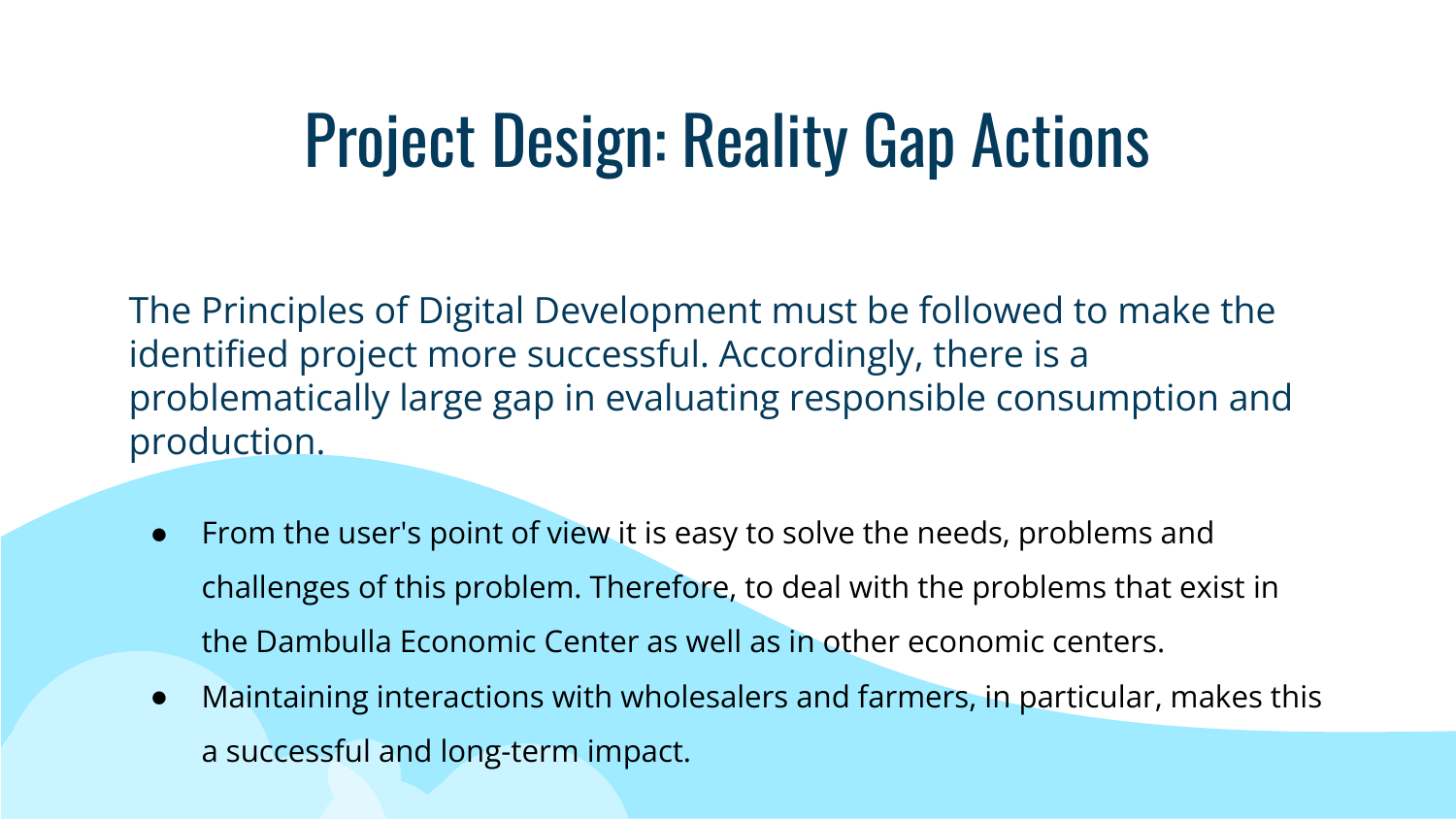

# Project Design: Reality Gap Actions

The Principles of Digital Development must be followed to make the identified project more successful. Accordingly, there is a problematically large gap in evaluating responsible consumption and production.

From the user's point of view it is easy to solve the needs, problems and challenges of this problem. Therefore, to deal with the problems that exist in the Dambulla Economic Center as well as in other economic centers.
Maintaining interactions with wholesalers and farmers, in particular, makes this a successful and long-term impact.